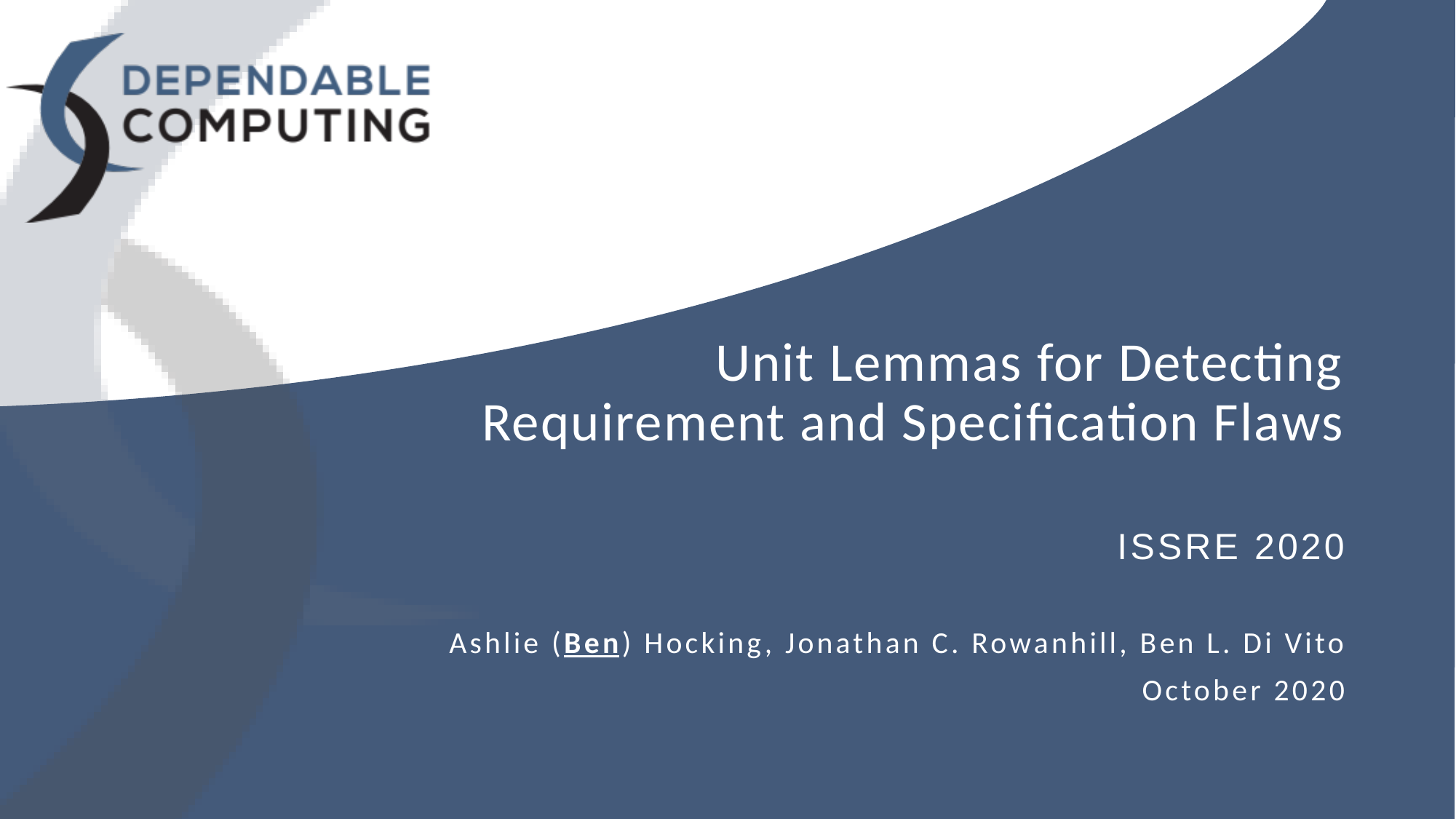

# Unit Lemmas for Detecting Requirement and Specification Flaws
ISSRE 2020
Ashlie (Ben) Hocking, Jonathan C. Rowanhill, Ben L. Di Vito
October 2020